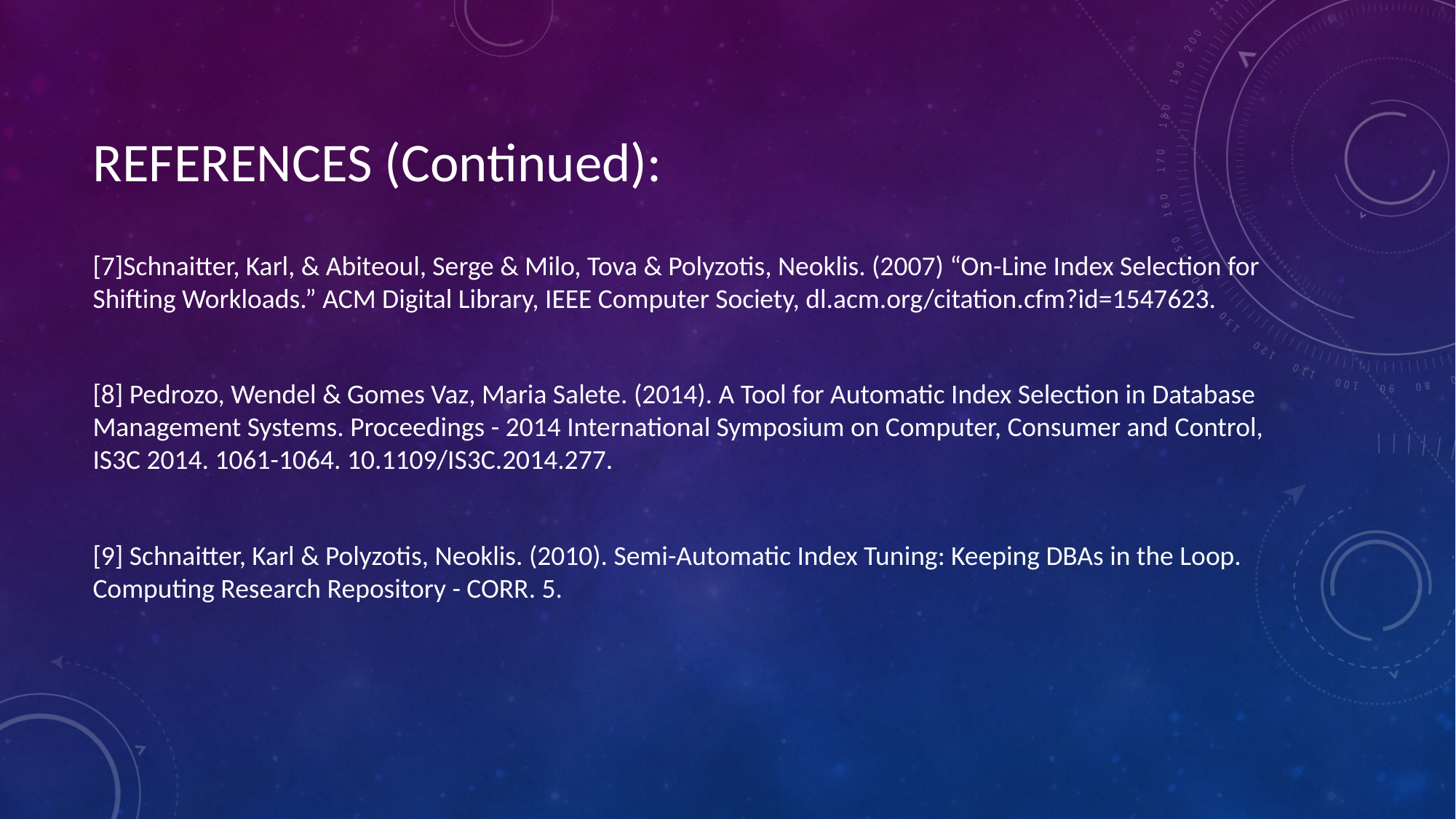

# REFERENCES (Continued):
[7]Schnaitter, Karl, & Abiteoul, Serge & Milo, Tova & Polyzotis, Neoklis. (2007) “On-Line Index Selection for Shifting Workloads.” ACM Digital Library, IEEE Computer Society, dl.acm.org/citation.cfm?id=1547623.

[8] Pedrozo, Wendel & Gomes Vaz, Maria Salete. (2014). A Tool for Automatic Index Selection in Database Management Systems. Proceedings - 2014 International Symposium on Computer, Consumer and Control, IS3C 2014. 1061-1064. 10.1109/IS3C.2014.277.

[9] Schnaitter, Karl & Polyzotis, Neoklis. (2010). Semi-Automatic Index Tuning: Keeping DBAs in the Loop. Computing Research Repository - CORR. 5.